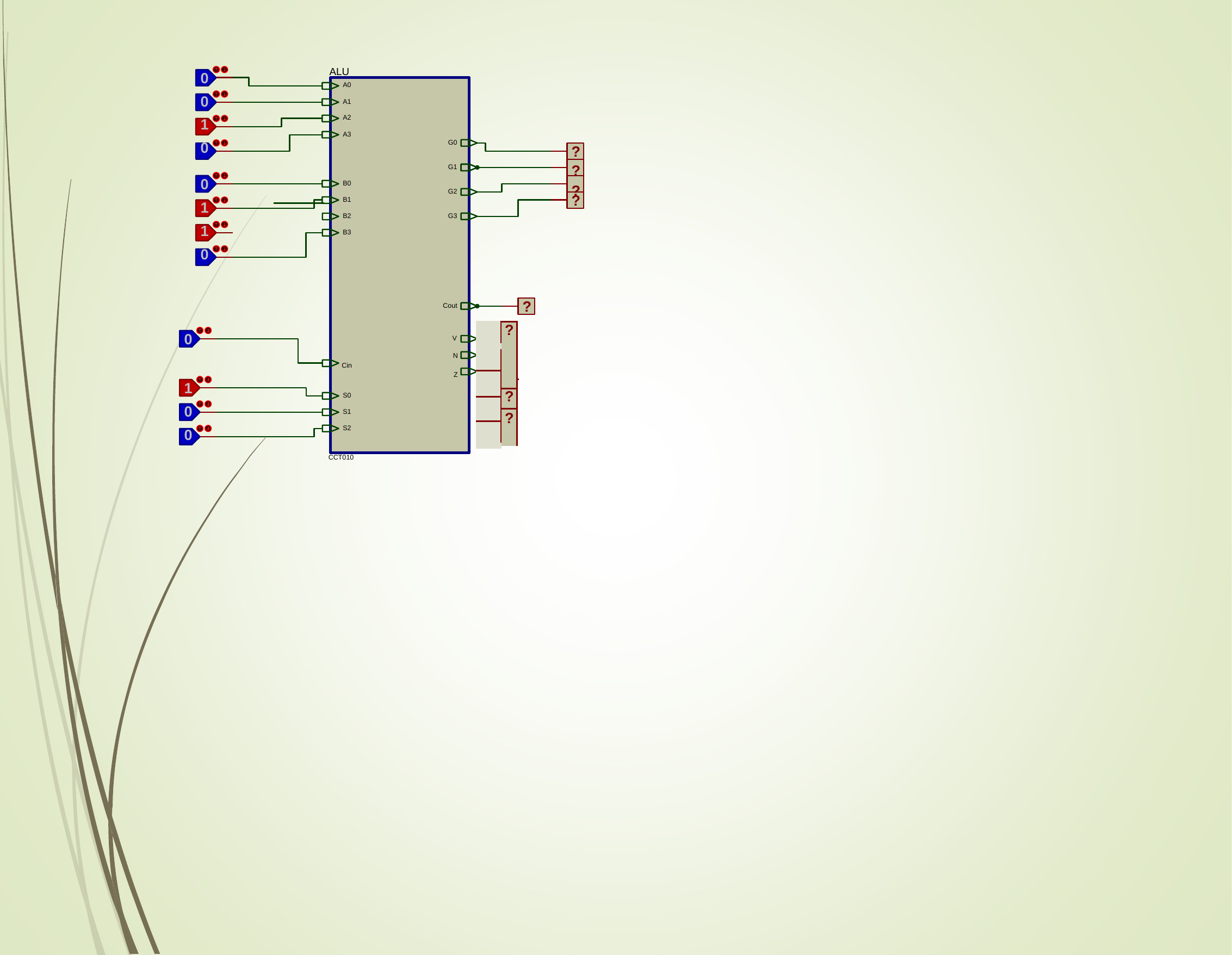

ALU

0
0
1
0

A0

A1

A2

A3

G0

?

?
?

G1

0
1
1
0

B0

G2

?

B1

B2
G3

B3

?

Cout

|  | ? |
| --- | --- |
|  |  |
|  |  |
|  | ? |
|  |  |
|  | ? |
|  |  |

0

V

N
Cin
Z

1
0
0

S0

S1

S2

CCT010